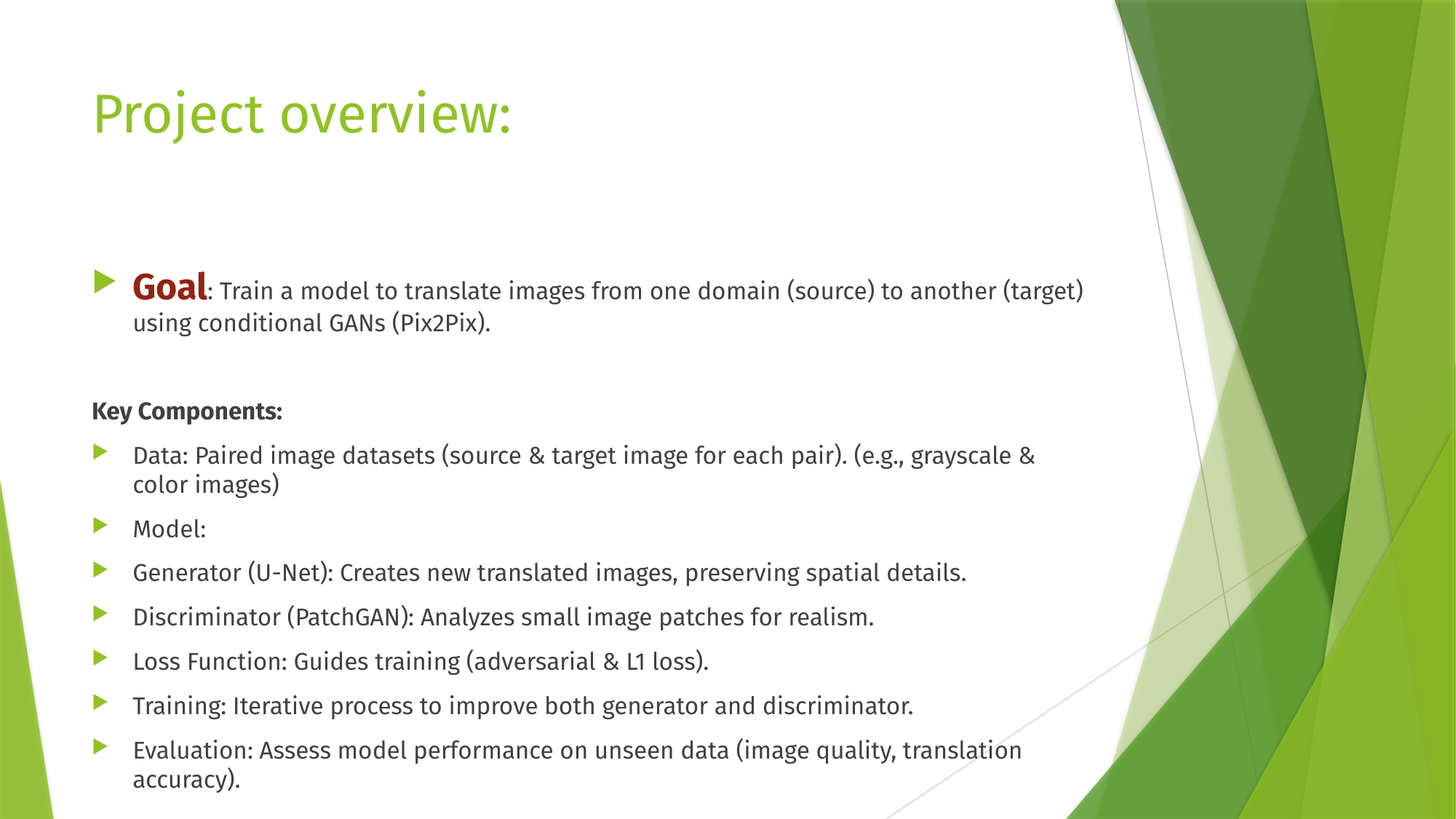

# Project overview:
Goal: Train a model to translate images from one domain (source) to another (target) using conditional GANs (Pix2Pix).

Key Components:
Data: Paired image datasets (source & target image for each pair). (e.g., grayscale & color images)
Model:
Generator (U-Net): Creates new translated images, preserving spatial details.
Discriminator (PatchGAN): Analyzes small image patches for realism.
Loss Function: Guides training (adversarial & L1 loss).
Training: Iterative process to improve both generator and discriminator.
Evaluation: Assess model performance on unseen data (image quality, translation accuracy).